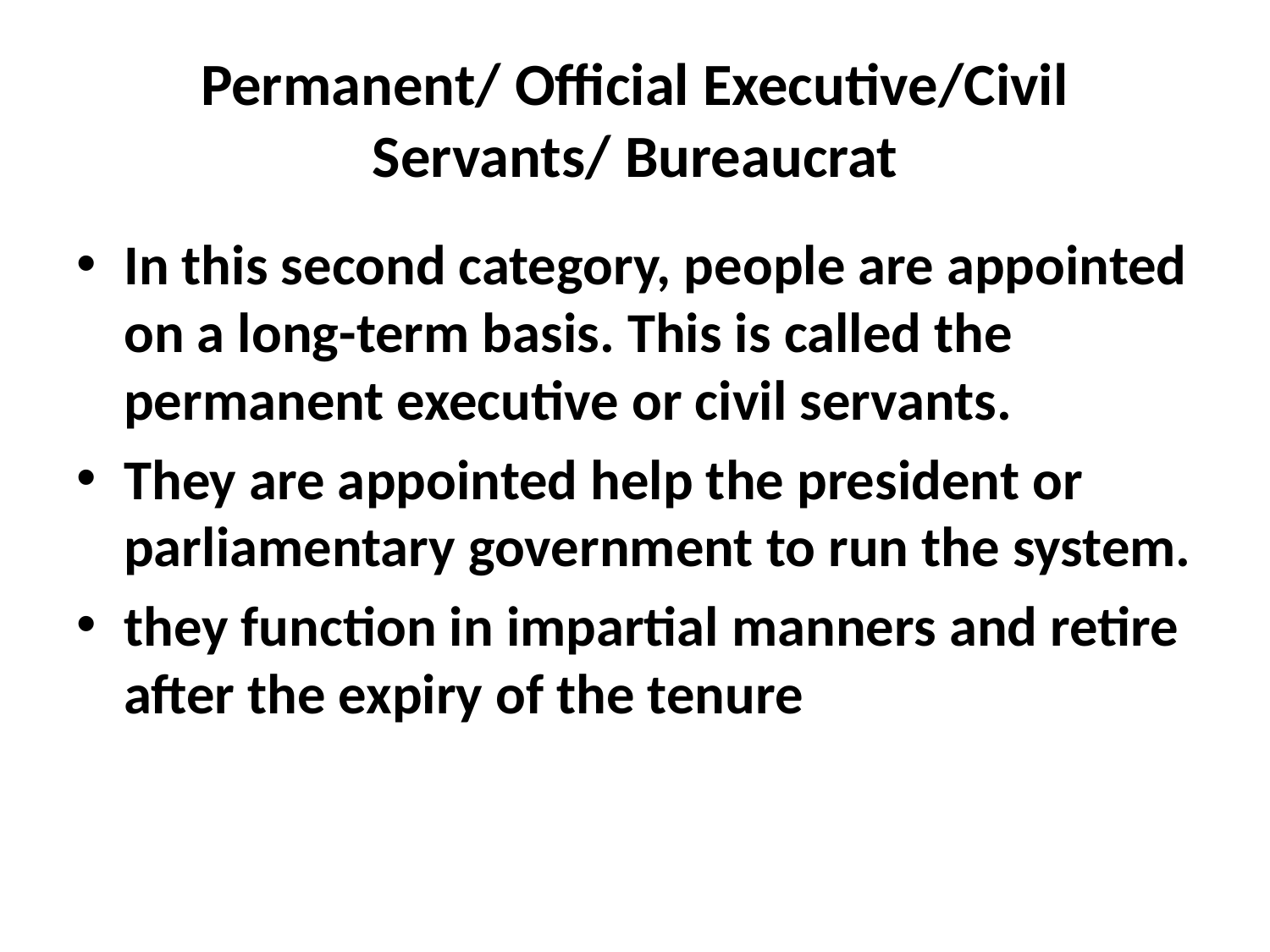

# Permanent/ Official Executive/Civil Servants/ Bureaucrat
In this second category, people are appointed on a long-term basis. This is called the permanent executive or civil servants.
They are appointed help the president or parliamentary government to run the system.
they function in impartial manners and retire after the expiry of the tenure